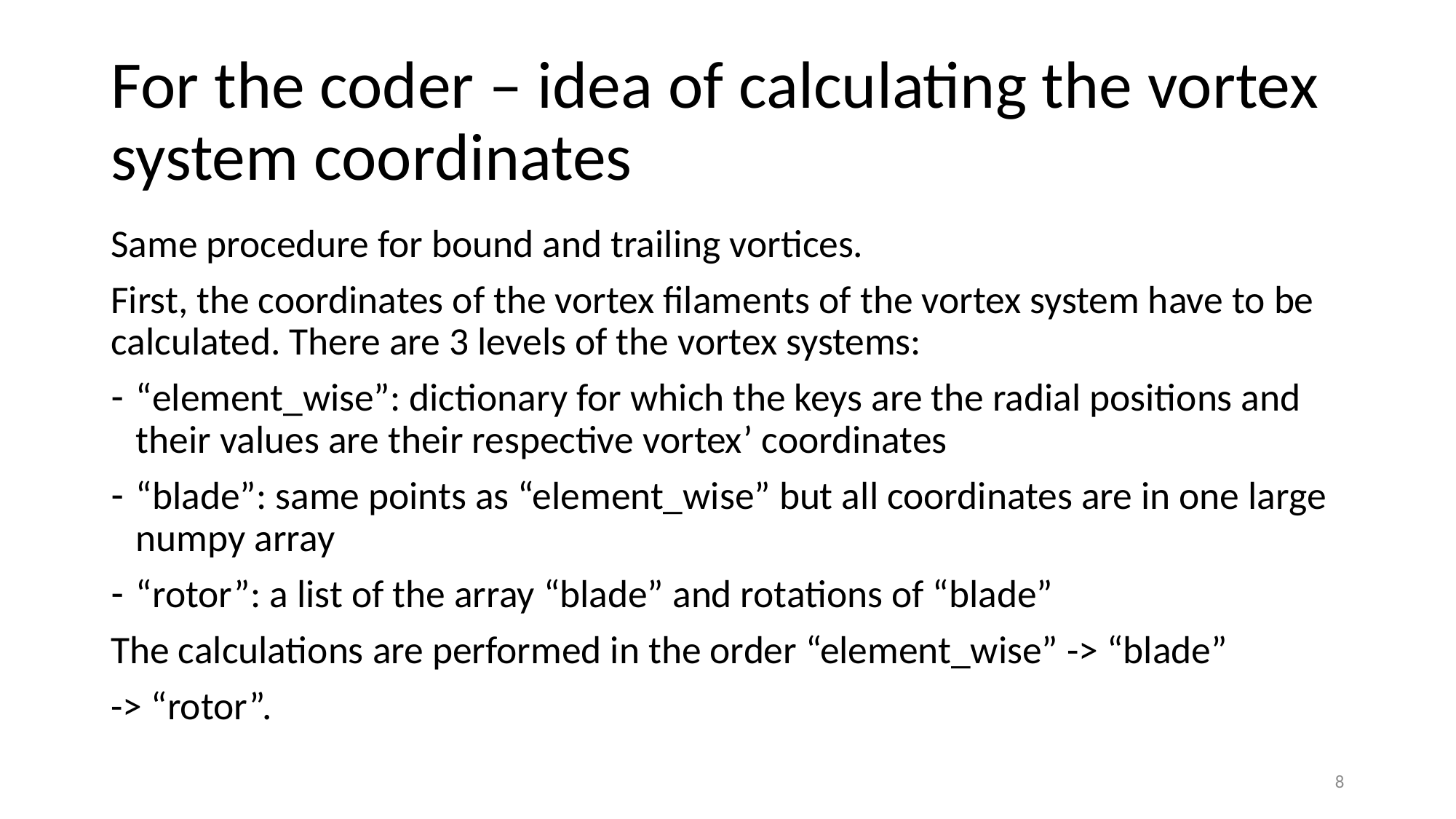

# For the coder – idea of calculating the vortex system coordinates
Same procedure for bound and trailing vortices.
First, the coordinates of the vortex filaments of the vortex system have to be calculated. There are 3 levels of the vortex systems:
“element_wise”: dictionary for which the keys are the radial positions and their values are their respective vortex’ coordinates
“blade”: same points as “element_wise” but all coordinates are in one large numpy array
“rotor”: a list of the array “blade” and rotations of “blade”
The calculations are performed in the order “element_wise” -> “blade”
-> “rotor”.
8